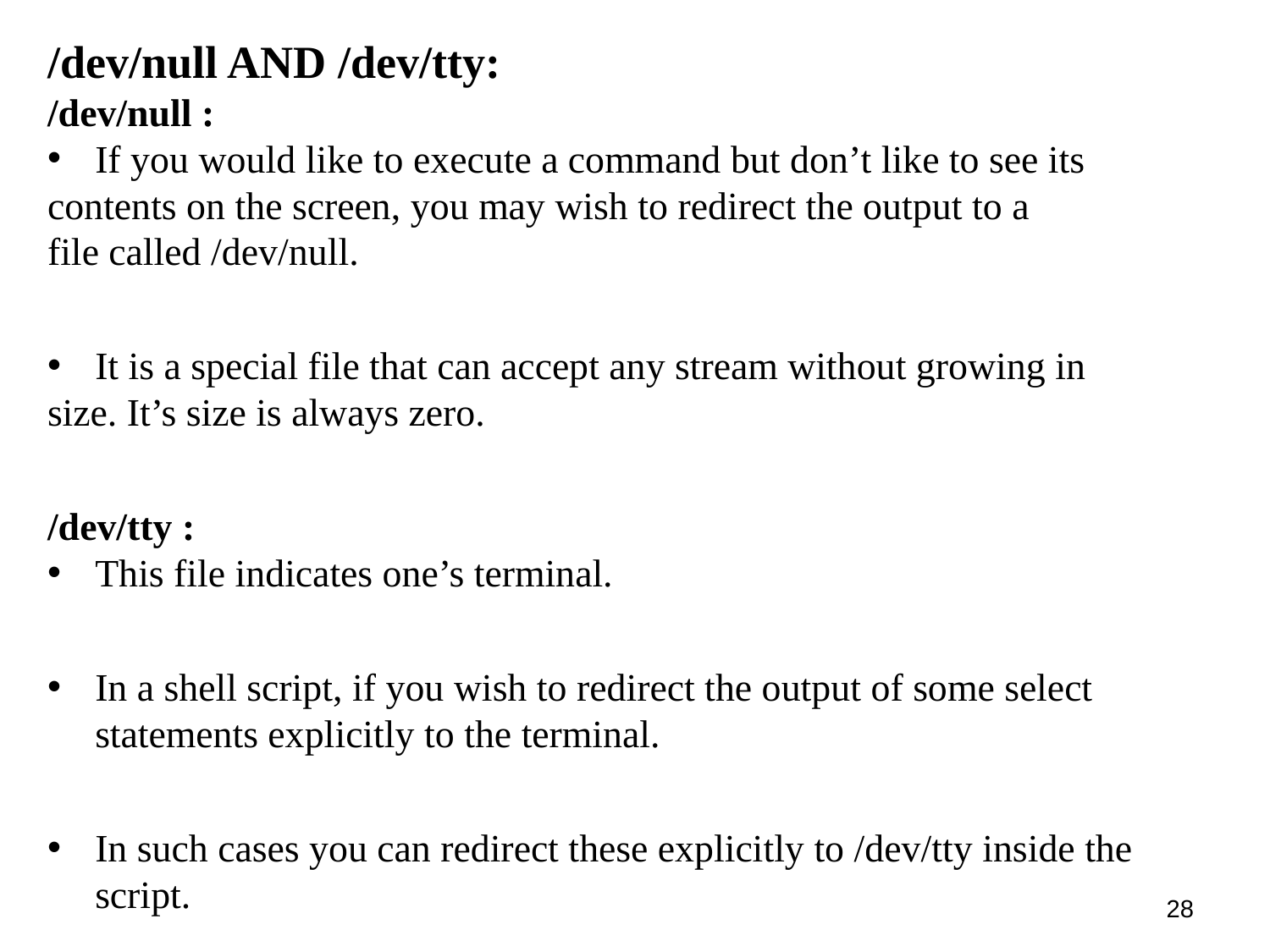

/dev/null AND /dev/tty:
/dev/null :
If you would like to execute a command but don’t like to see its
contents on the screen, you may wish to redirect the output to a
file called /dev/null.

It is a special file that can accept any stream without growing in
size. It’s size is always zero.

/dev/tty :
This file indicates one’s terminal.

In a shell script, if you wish to redirect the output of some select statements explicitly to the terminal.

In such cases you can redirect these explicitly to /dev/tty inside the script.

28